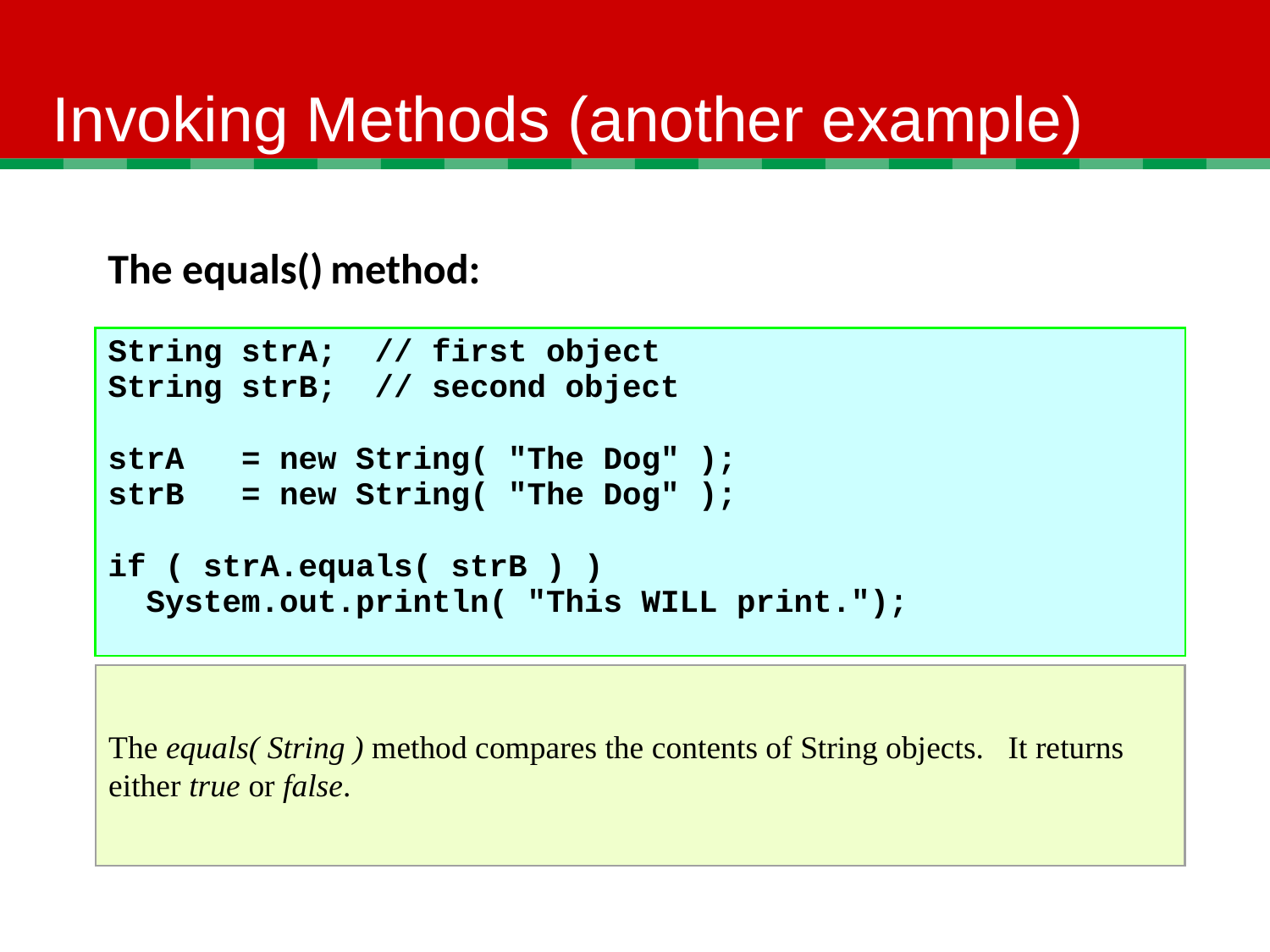

# Invoking Methods (another example)
The equals() method:
String strA;  // first object
String strB;  // second object

strA   = new String( "The Dog" );
strB   = new String( "The Dog" );

if ( strA.equals( strB ) )
  System.out.println( "This WILL print.");

The equals( String ) method compares the contents of String objects.   It returns either true or false.